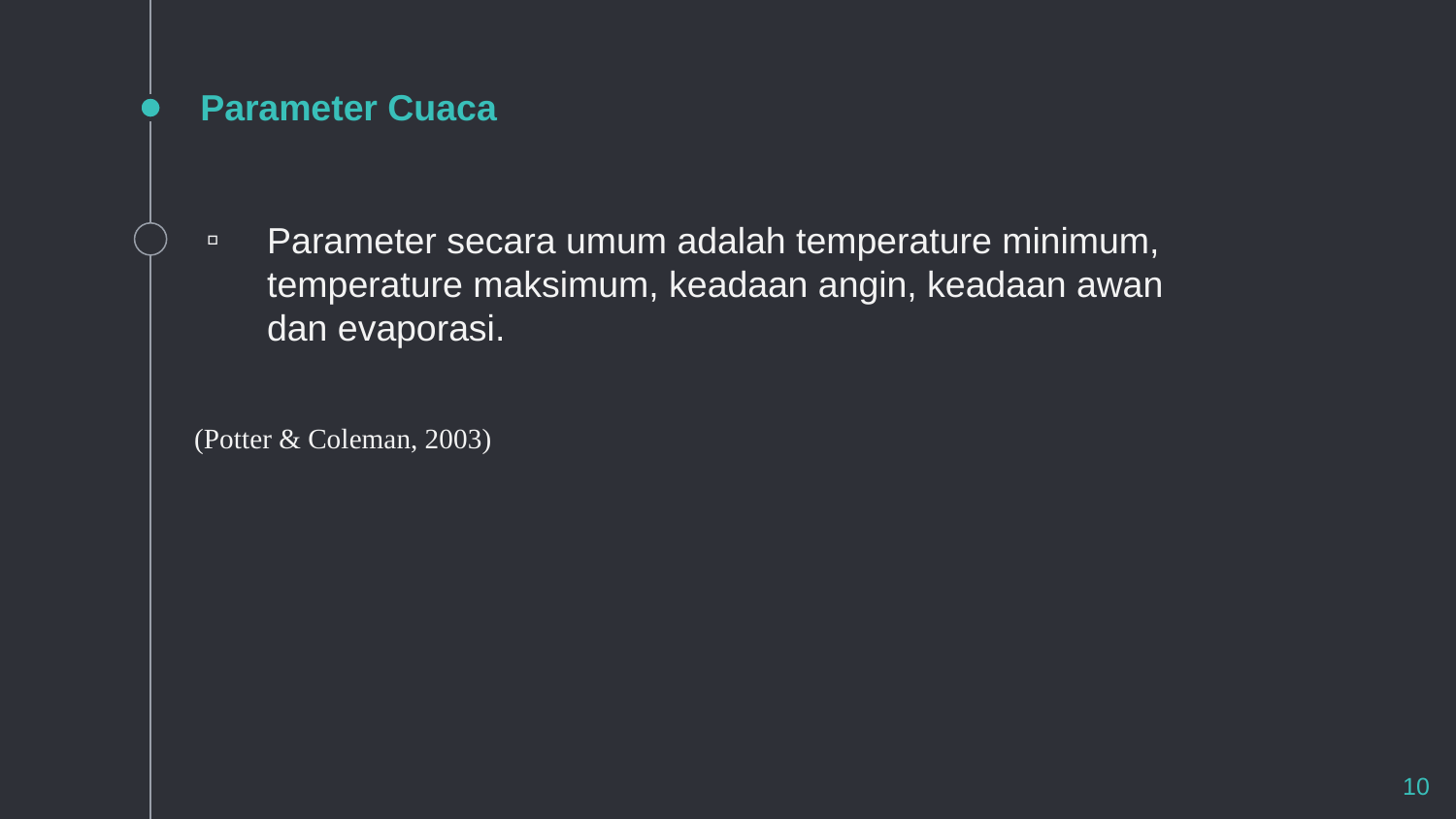

# Parameter Cuaca
Parameter secara umum adalah temperature minimum, temperature maksimum, keadaan angin, keadaan awan dan evaporasi.

(Potter & Coleman, 2003)
10